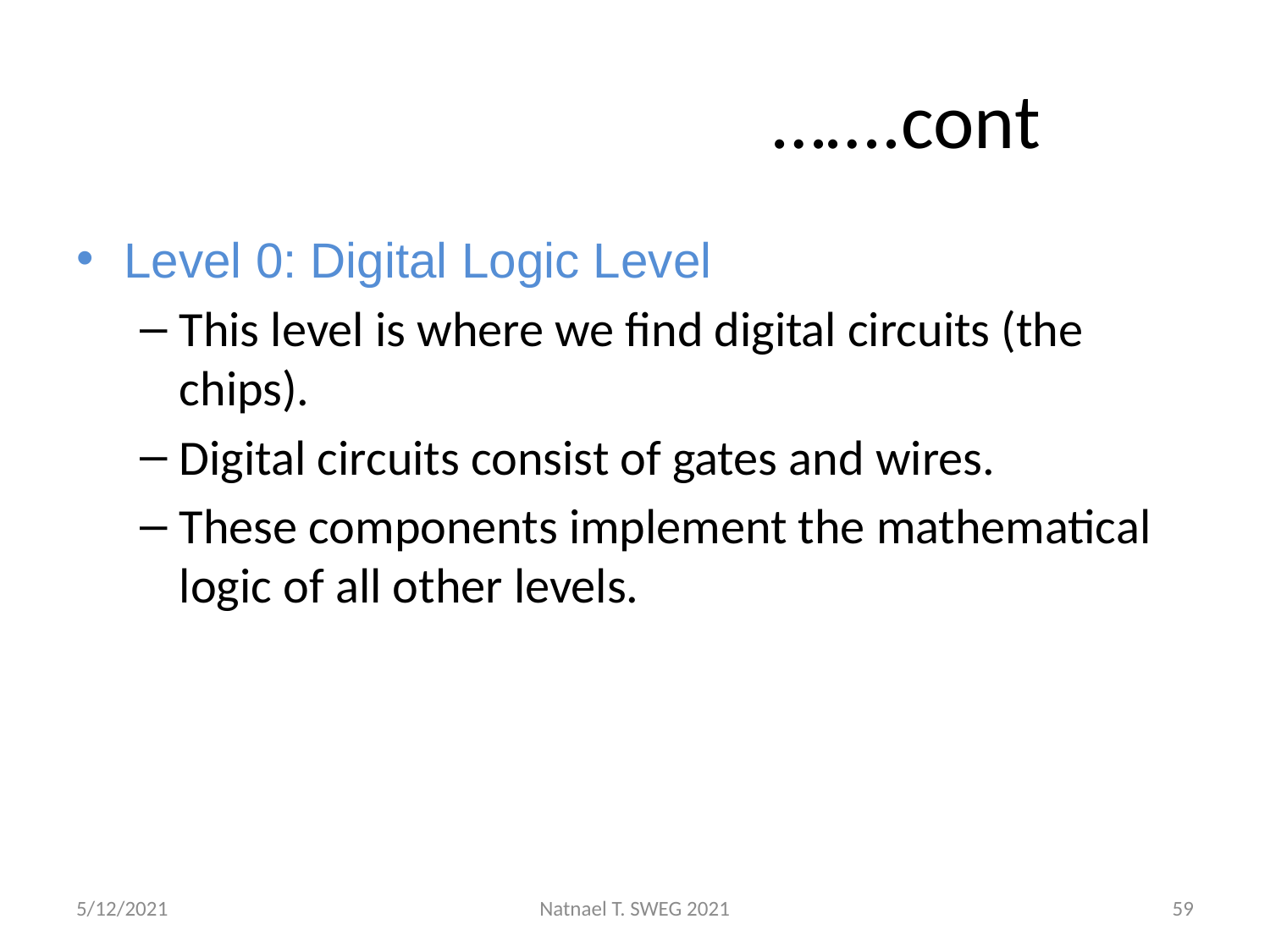

# …….cont
Level 0: Digital Logic Level
This level is where we find digital circuits (the chips).
Digital circuits consist of gates and wires.
These components implement the mathematical logic of all other levels.

5/12/2021
Natnael T. SWEG 2021
59